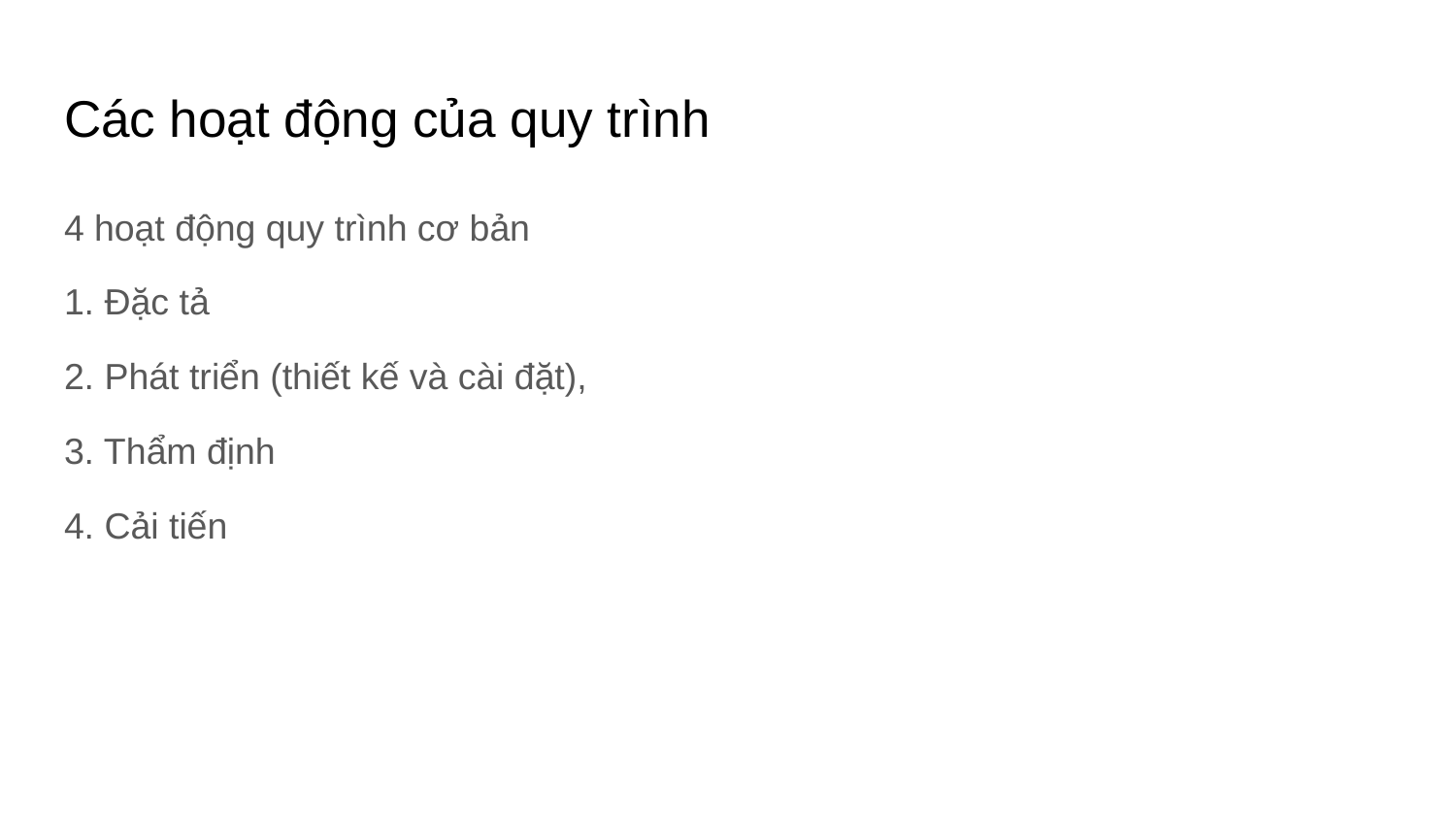

# Các hoạt động của quy trình
4 hoạt động quy trình cơ bản
1. Đặc tả
2. Phát triển (thiết kế và cài đặt),
3. Thẩm định
4. Cải tiến